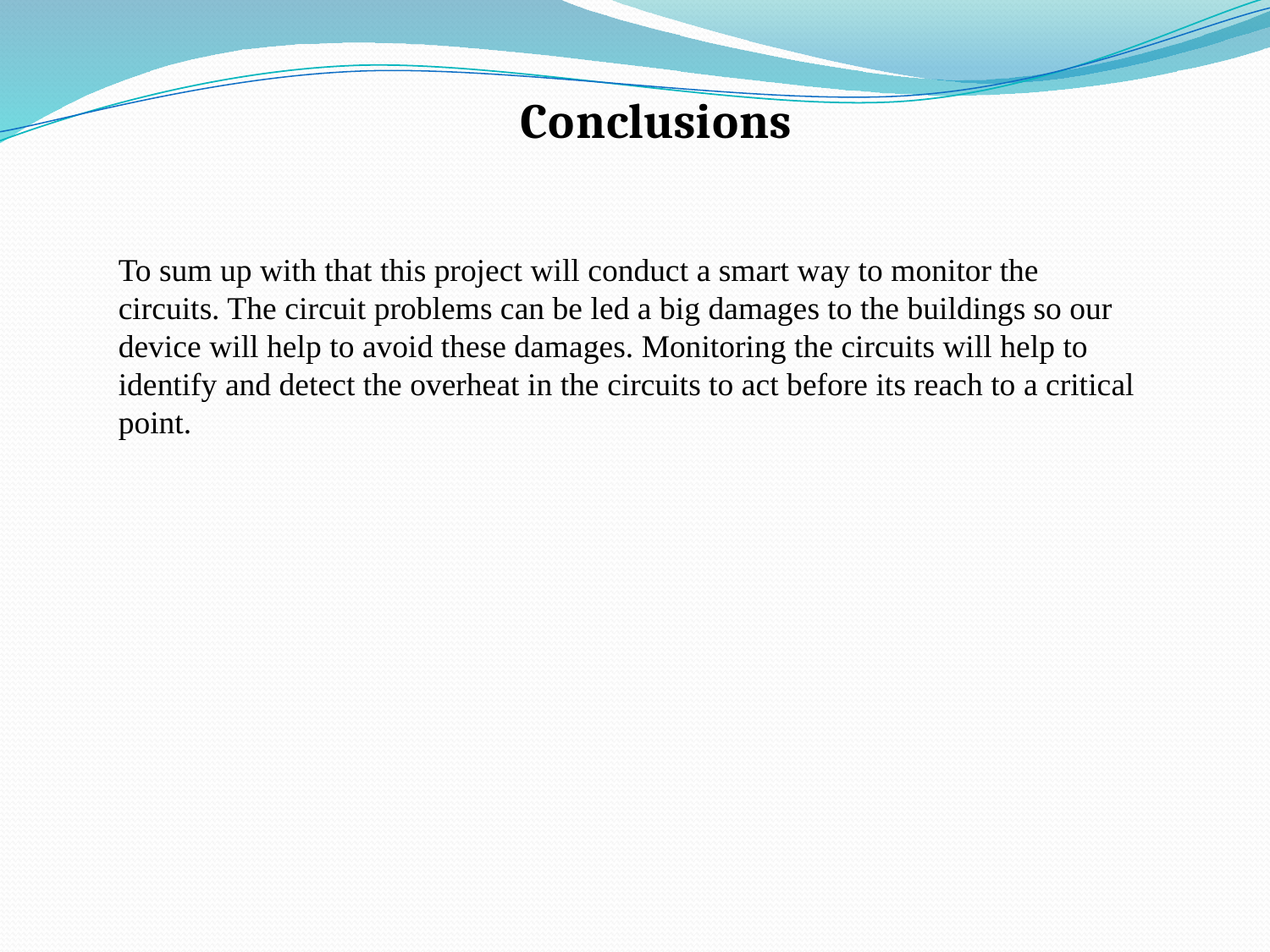

# Conclusions
To sum up with that this project will conduct a smart way to monitor the circuits. The circuit problems can be led a big damages to the buildings so our device will help to avoid these damages. Monitoring the circuits will help to identify and detect the overheat in the circuits to act before its reach to a critical point.